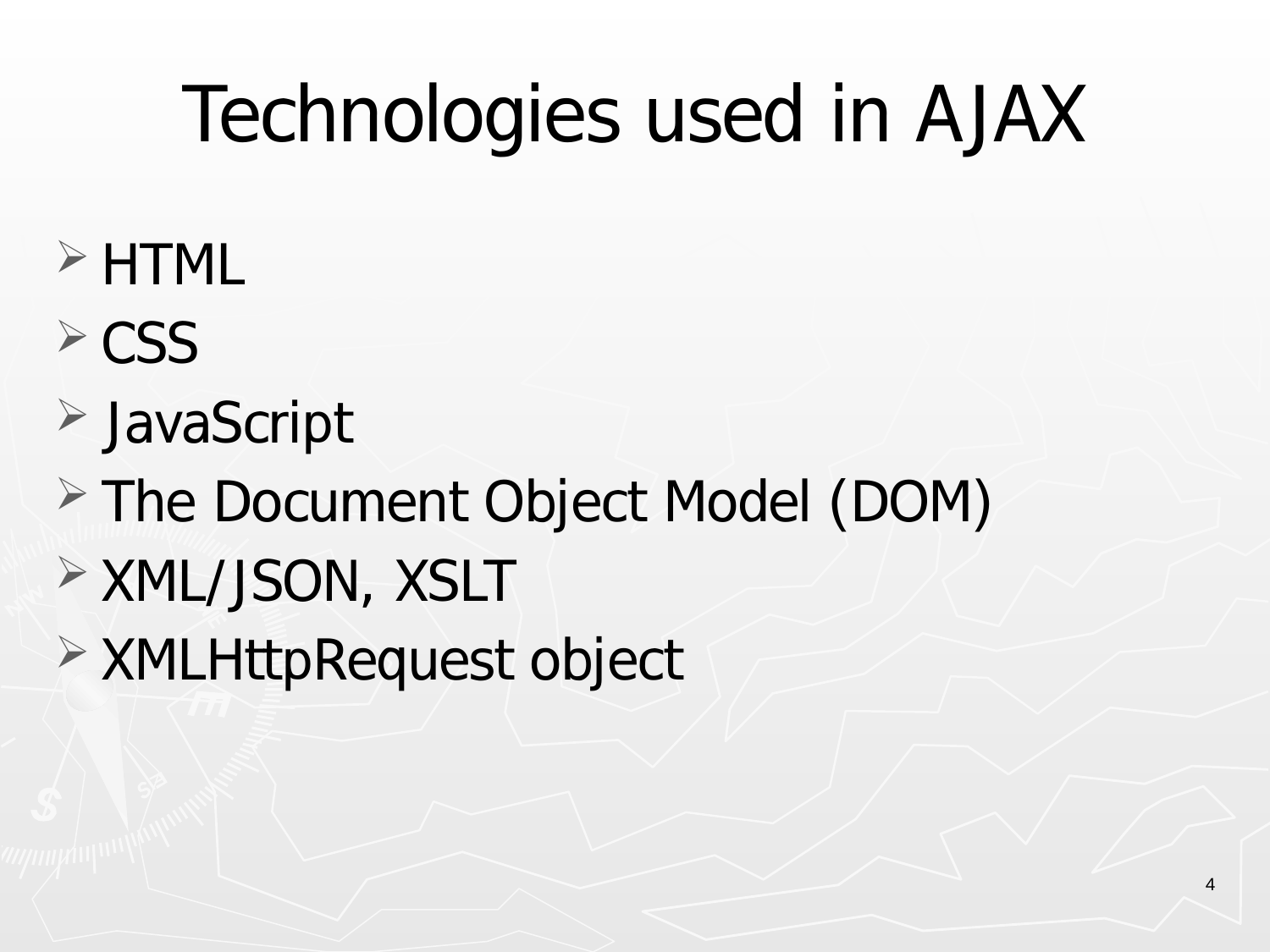

# Technologies used in AJAX
HTML
CSS
JavaScript
The Document Object Model (DOM)
XML/JSON, XSLT
XMLHttpRequest object
4